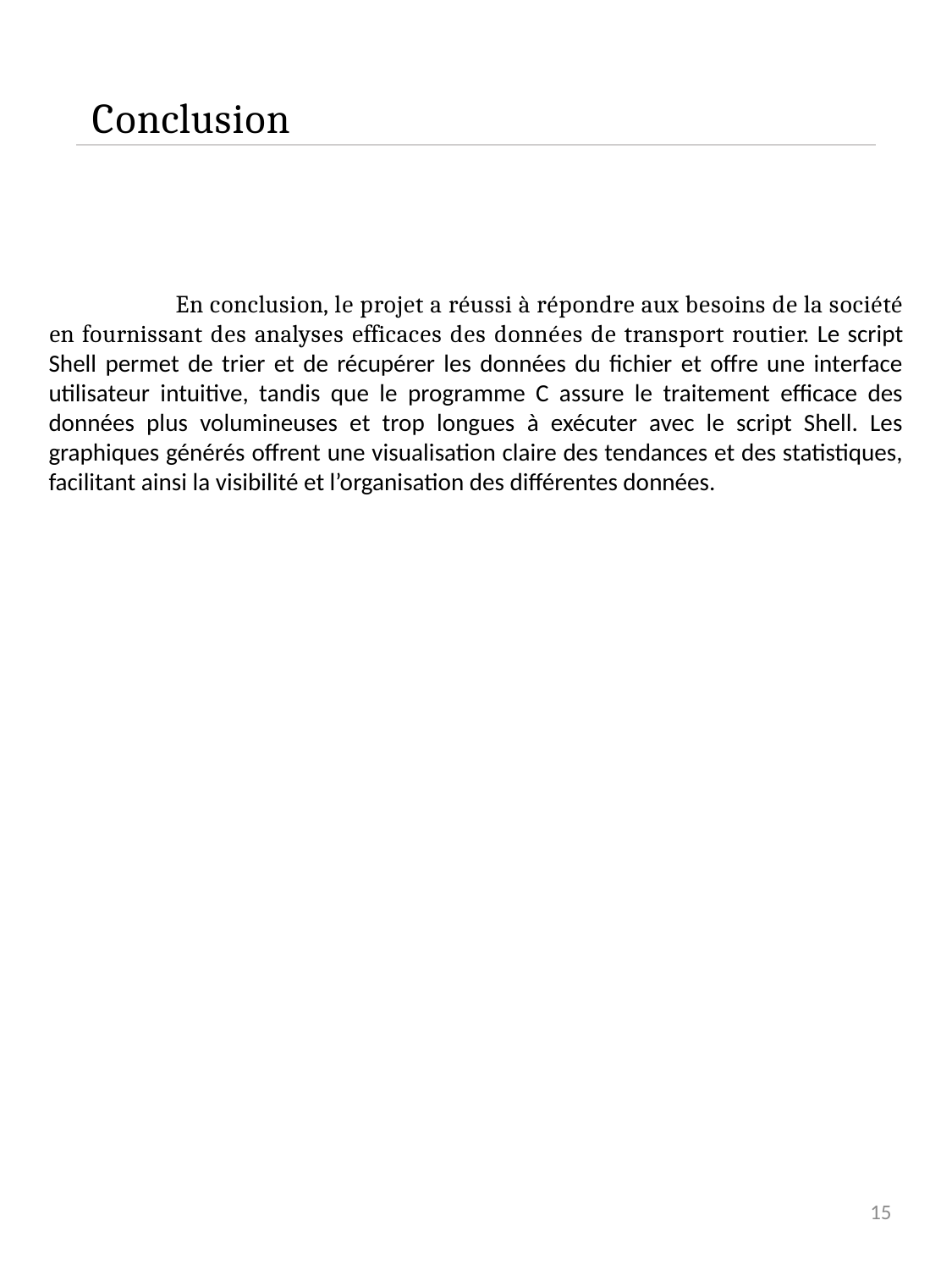

Conclusion

	En conclusion, le projet a réussi à répondre aux besoins de la société en fournissant des analyses efficaces des données de transport routier. Le script Shell permet de trier et de récupérer les données du fichier et offre une interface utilisateur intuitive, tandis que le programme C assure le traitement efficace des données plus volumineuses et trop longues à exécuter avec le script Shell. Les graphiques générés offrent une visualisation claire des tendances et des statistiques, facilitant ainsi la visibilité et l’organisation des différentes données.
15